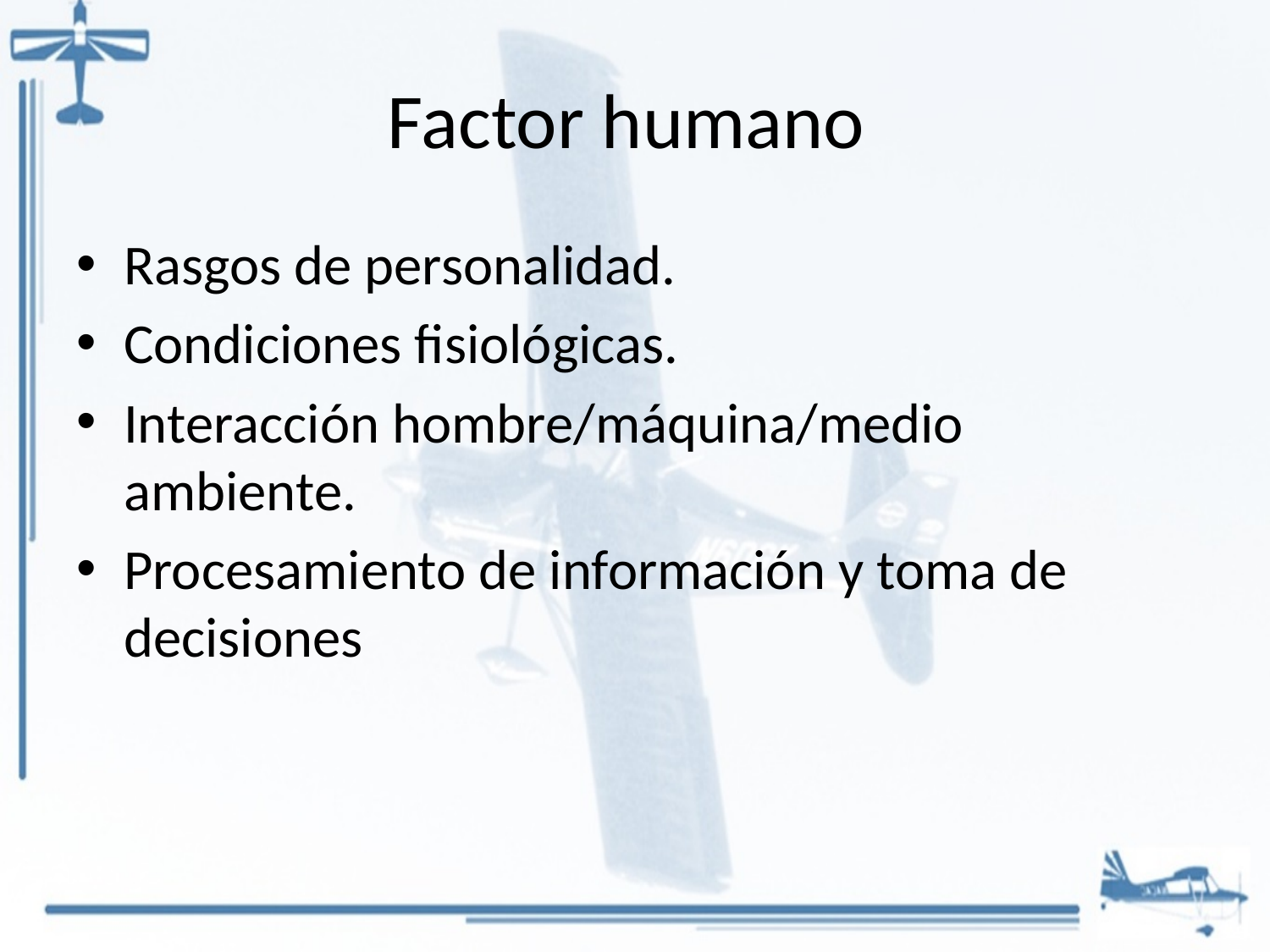

# Factor humano
Rasgos de personalidad.
Condiciones fisiológicas.
Interacción hombre/máquina/medio ambiente.
Procesamiento de información y toma de decisiones